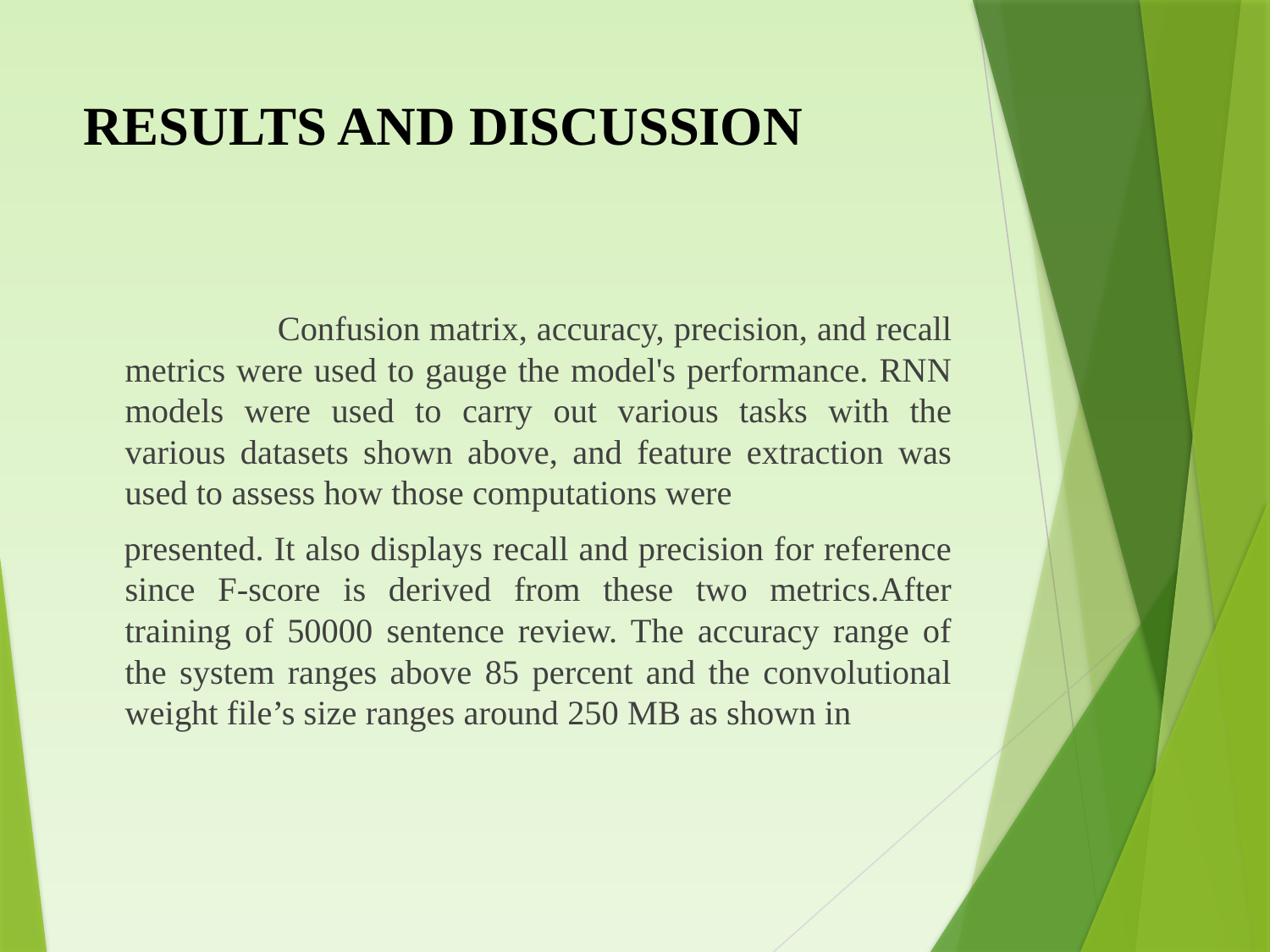

# RESULTS AND DISCUSSION
                     Confusion matrix, accuracy, precision, and recall metrics were used to gauge the model's performance. RNN models were used to carry out various tasks with the various datasets shown above, and feature extraction was used to assess how those computations were
    presented. It also displays recall and precision for reference since F-score is derived from these two metrics.After training of 50000 sentence review. The accuracy range of the system ranges above 85 percent and the convolutional weight file’s size ranges around 250 MB as shown in